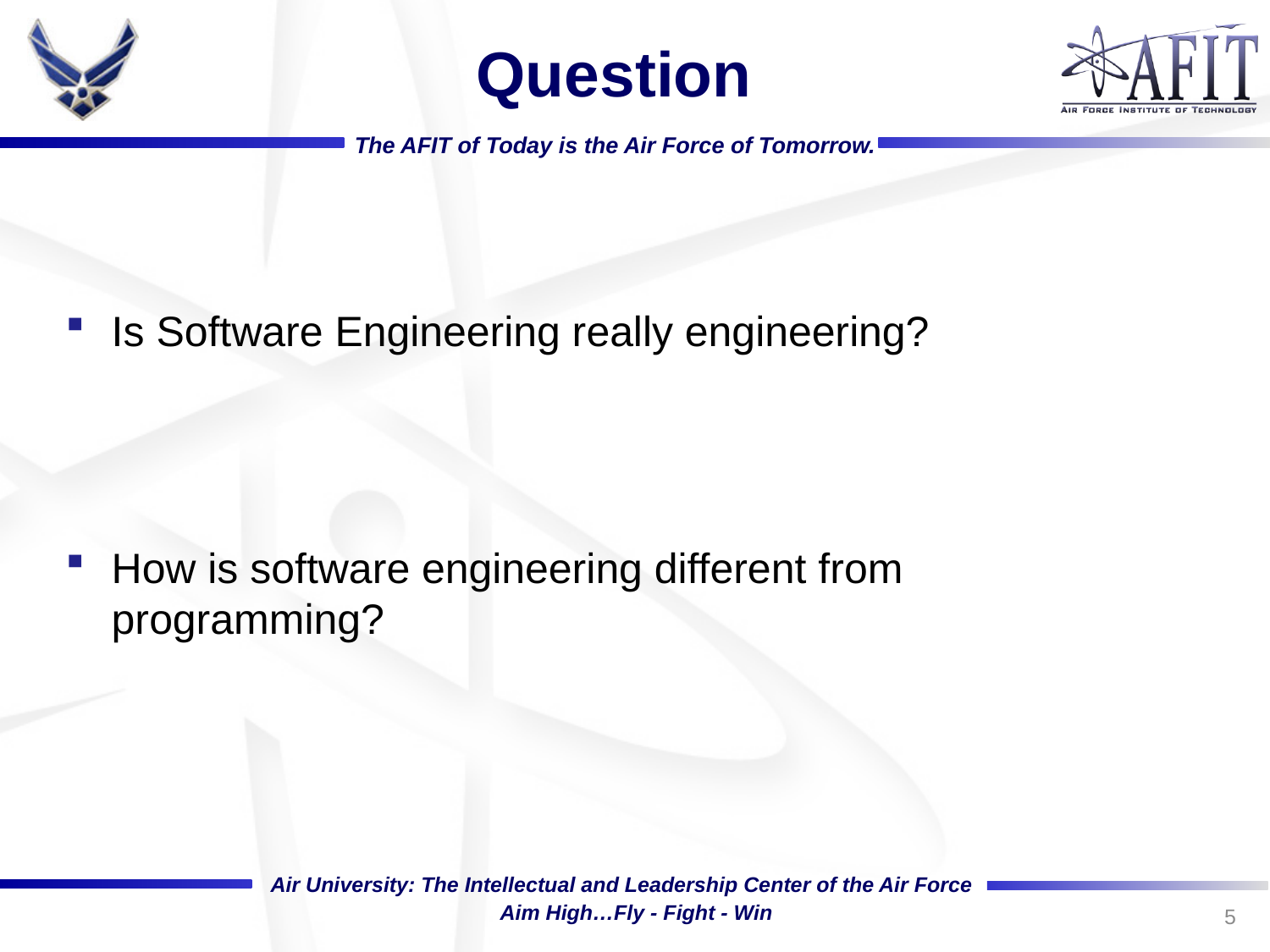

# Question

Is Software Engineering really engineering?

How is software engineering different from programming?
5